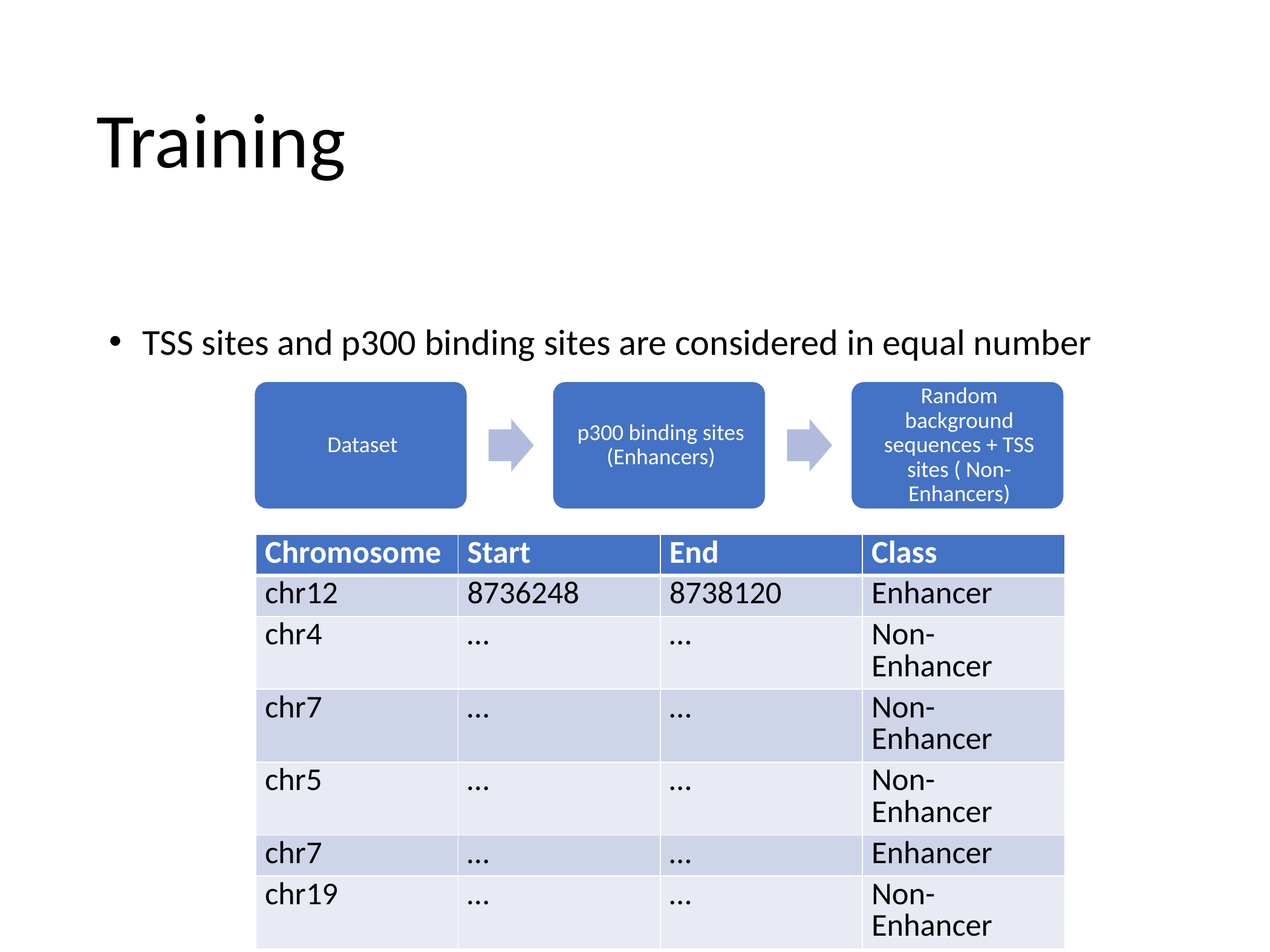

# Training
Dataset

p300 binding sites (Enhancers)

Random background sequences + TSS sites ( Non-Enhancers)
TSS sites and p300 binding sites are considered in equal number

| Chromosome | Start | End | Class |
| --- | --- | --- | --- |
| chr12 | 8736248 | 8738120 | Enhancer |
| chr4 | … | … | Non-Enhancer |
| chr7 | … | … | Non-Enhancer |
| chr5 | … | … | Non-Enhancer |
| chr7 | … | … | Enhancer |
| chr19 | … | … | Non-Enhancer |